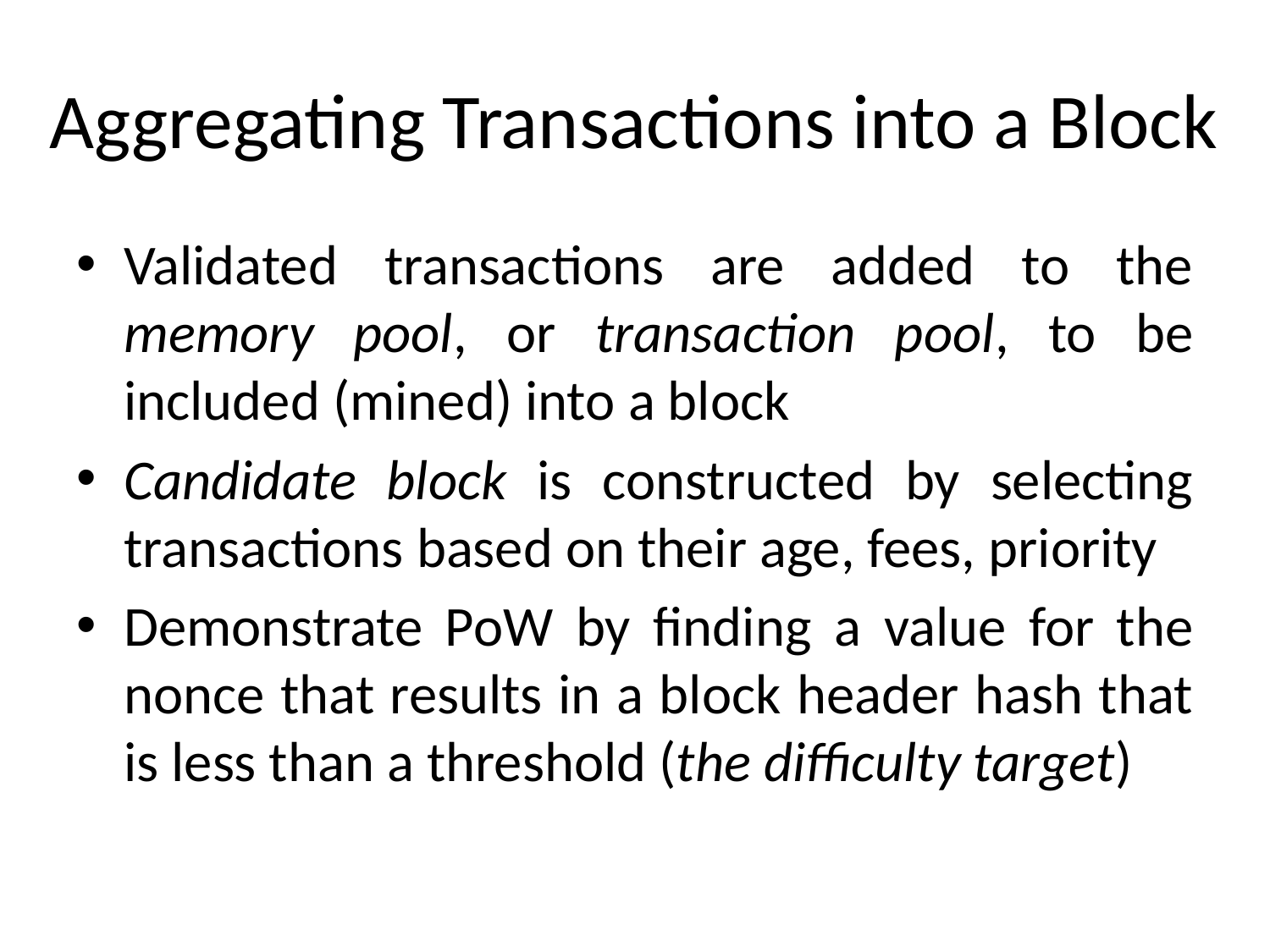

# Aggregating Transactions into a Block
Validated transactions are added to the memory pool, or transaction pool, to be included (mined) into a block
Candidate block is constructed by selecting transactions based on their age, fees, priority
Demonstrate PoW by finding a value for the nonce that results in a block header hash that is less than a threshold (the difficulty target)